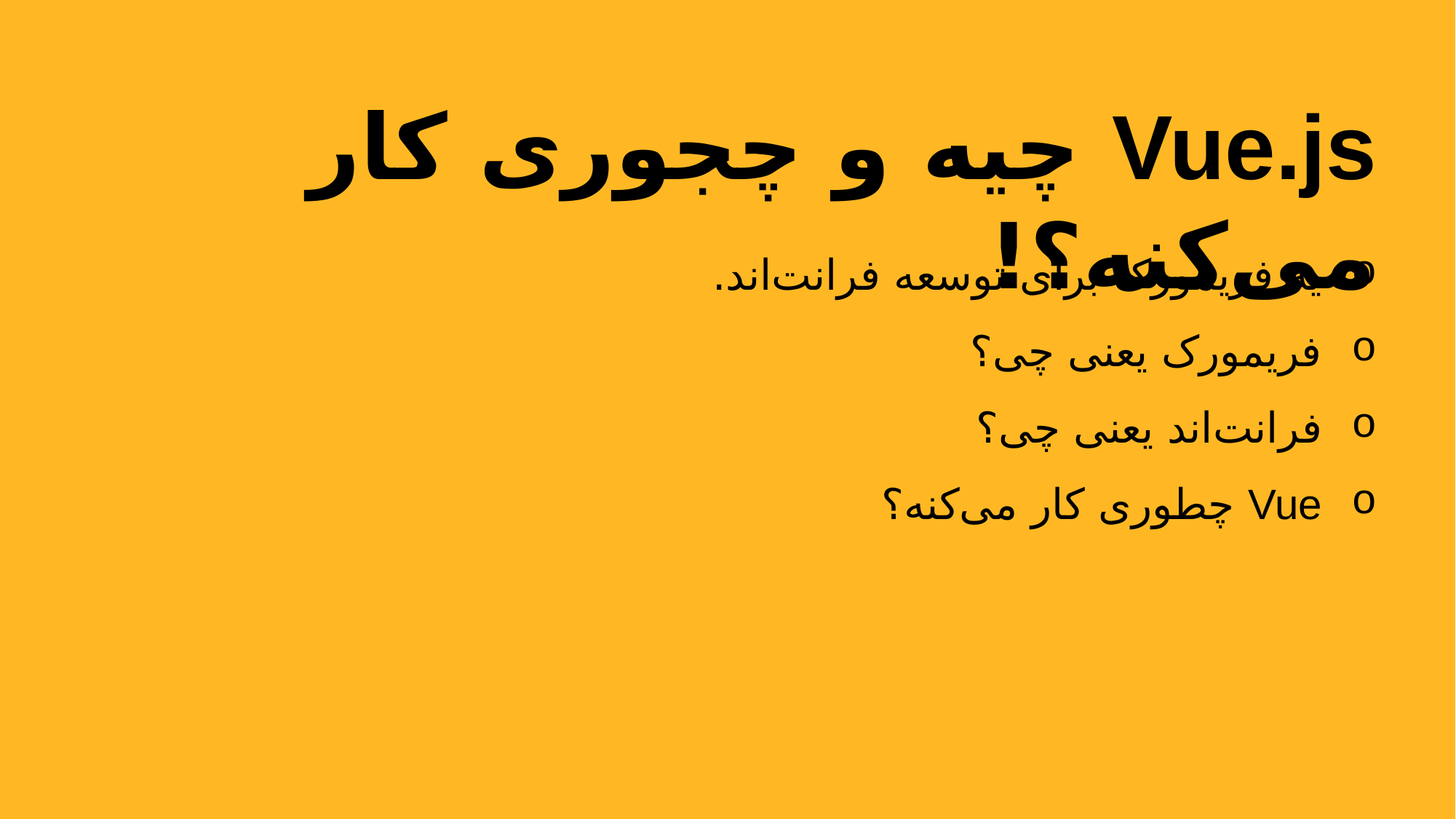

Vue.js چیه و چجوری کار می‌کنه؟!
یه فریمورک برای توسعه فرانت‌اند.
فریمورک یعنی چی؟
فرانت‌اند یعنی چی؟
Vue چطوری کار می‌کنه؟